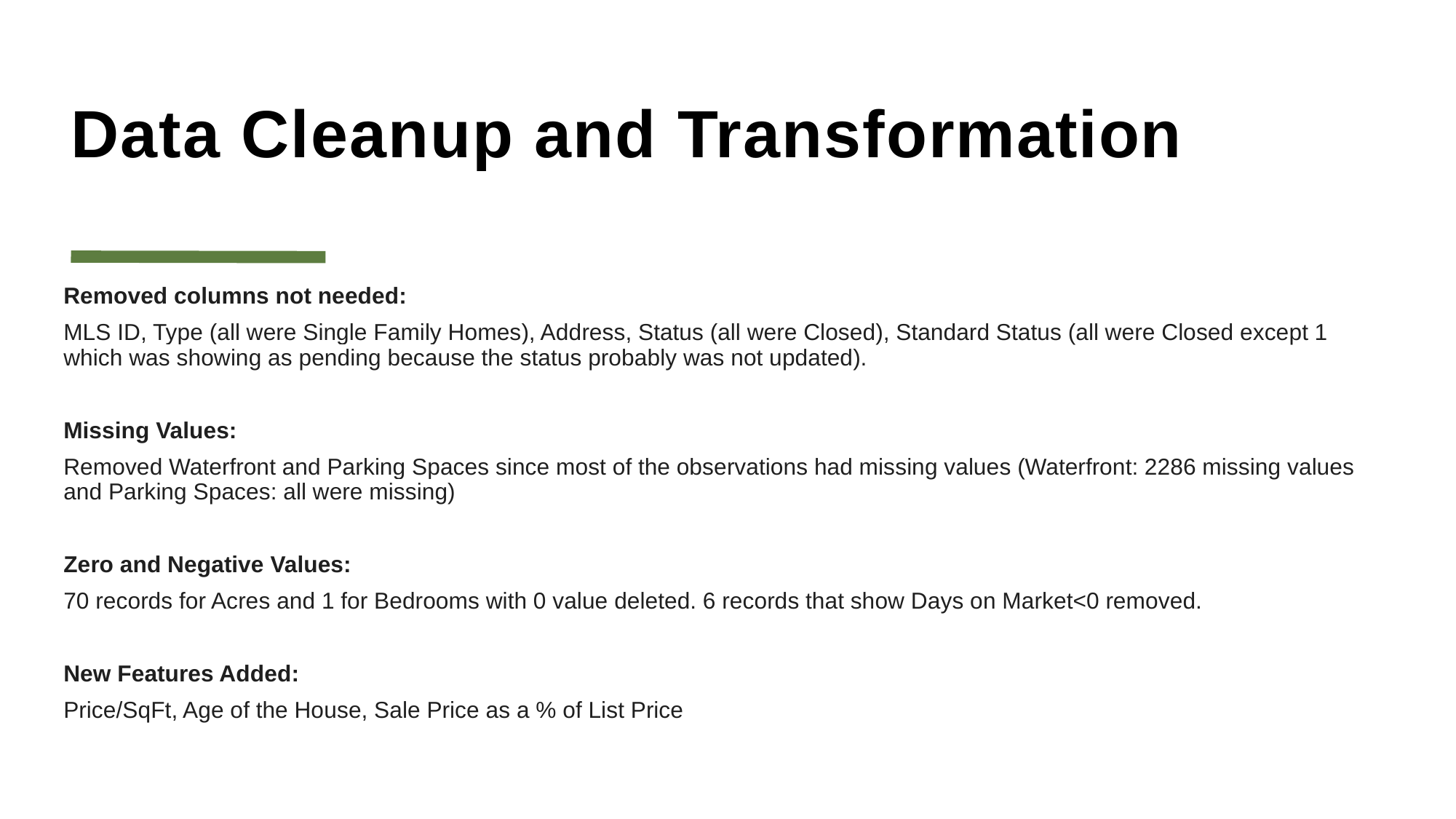

# Data Cleanup and Transformation
Removed columns not needed:
MLS ID, Type (all were Single Family Homes), Address, Status (all were Closed), Standard Status (all were Closed except 1 which was showing as pending because the status probably was not updated).

Missing Values:
Removed Waterfront and Parking Spaces since most of the observations had missing values (Waterfront: 2286 missing values and Parking Spaces: all were missing)

Zero and Negative Values:
70 records for Acres and 1 for Bedrooms with 0 value deleted. 6 records that show Days on Market<0 removed.

New Features Added:
Price/SqFt, Age of the House, Sale Price as a % of List Price